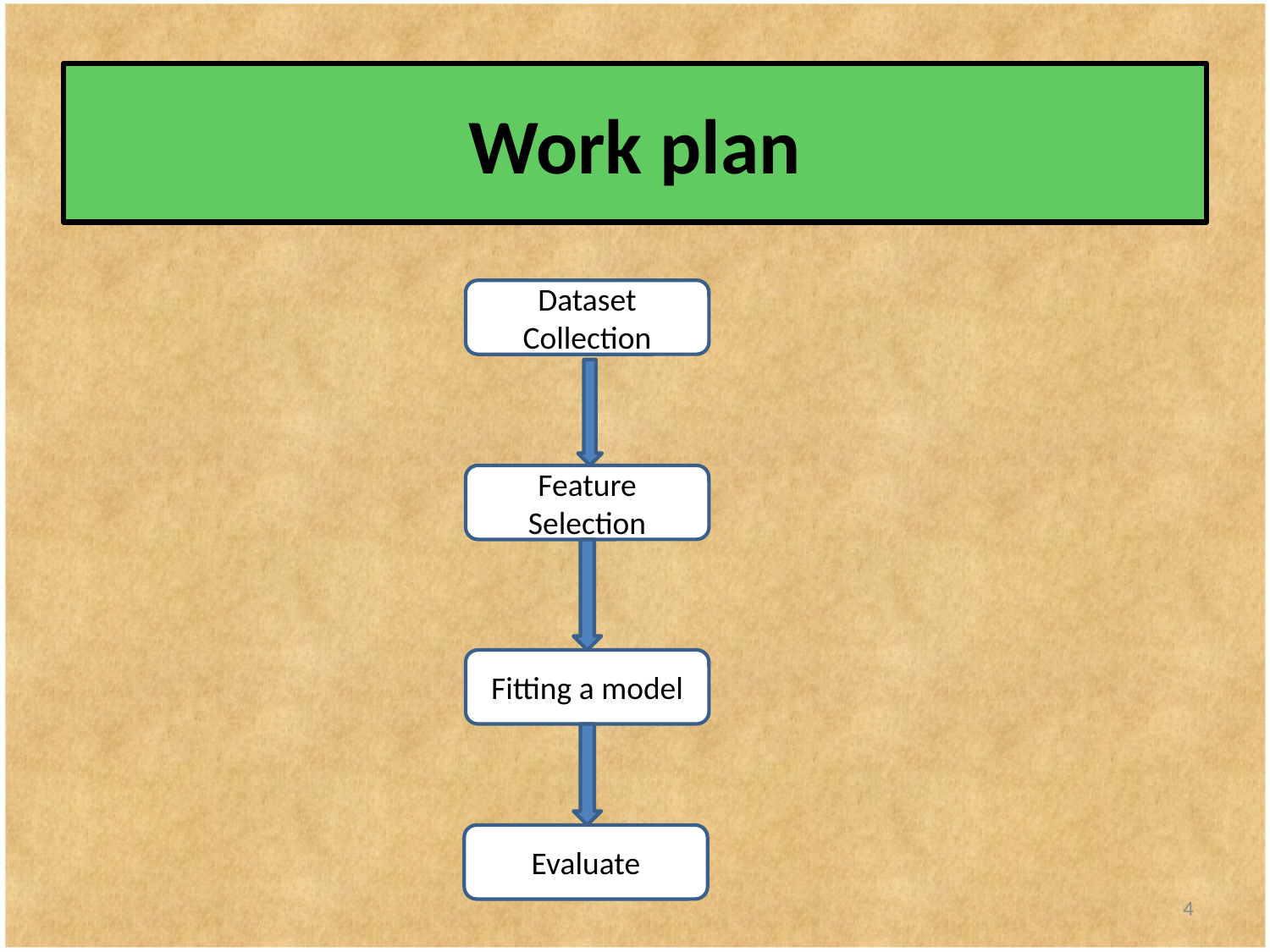

Work plan

Dataset Collection

Feature Selection

Fitting a model

Evaluate
4